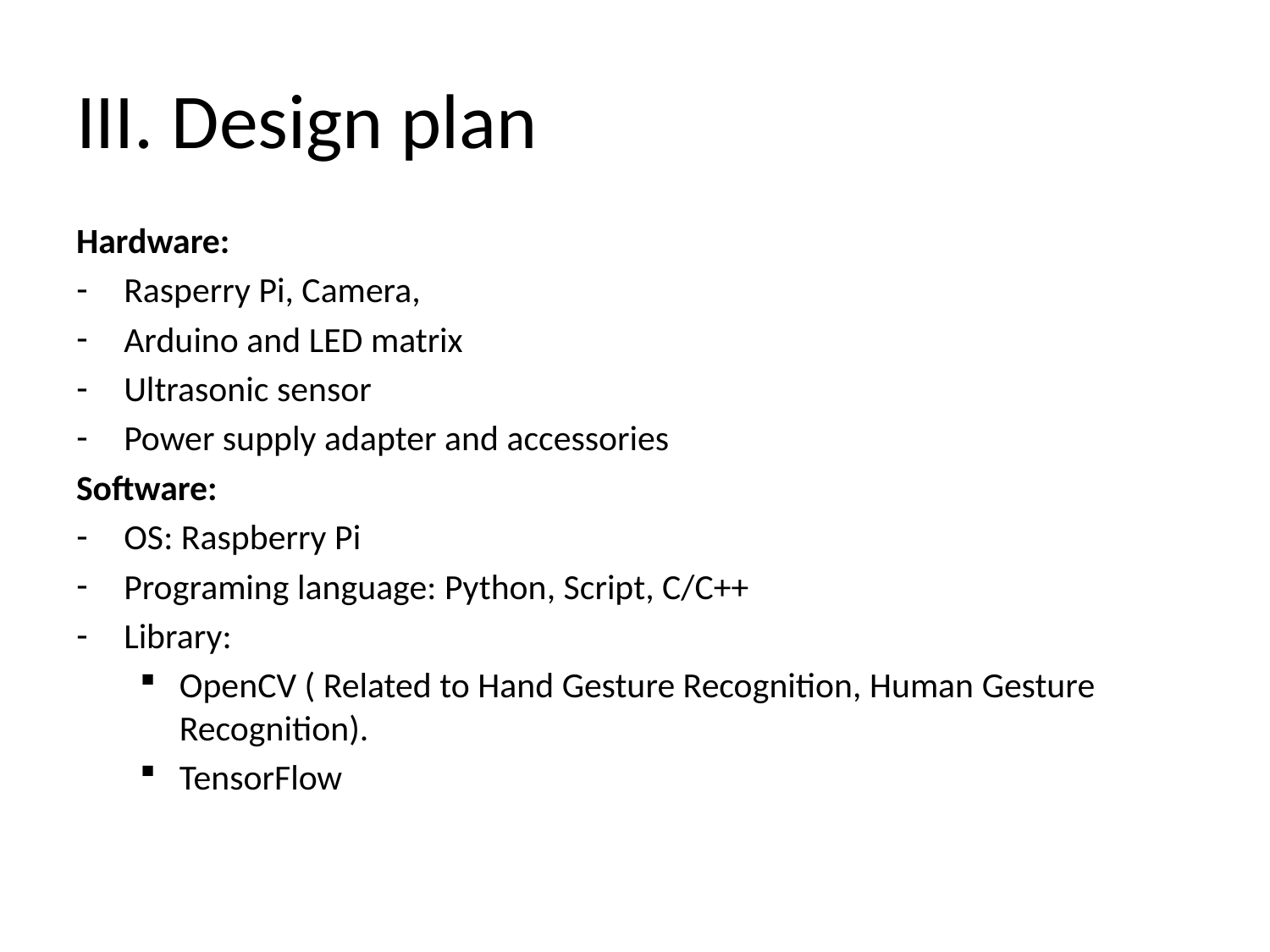

# III. Design plan
Hardware:
Rasperry Pi, Camera,
Arduino and LED matrix
Ultrasonic sensor
Power supply adapter and accessories
Software:
OS: Raspberry Pi
Programing language: Python, Script, C/C++
Library:
OpenCV ( Related to Hand Gesture Recognition, Human Gesture Recognition).
TensorFlow